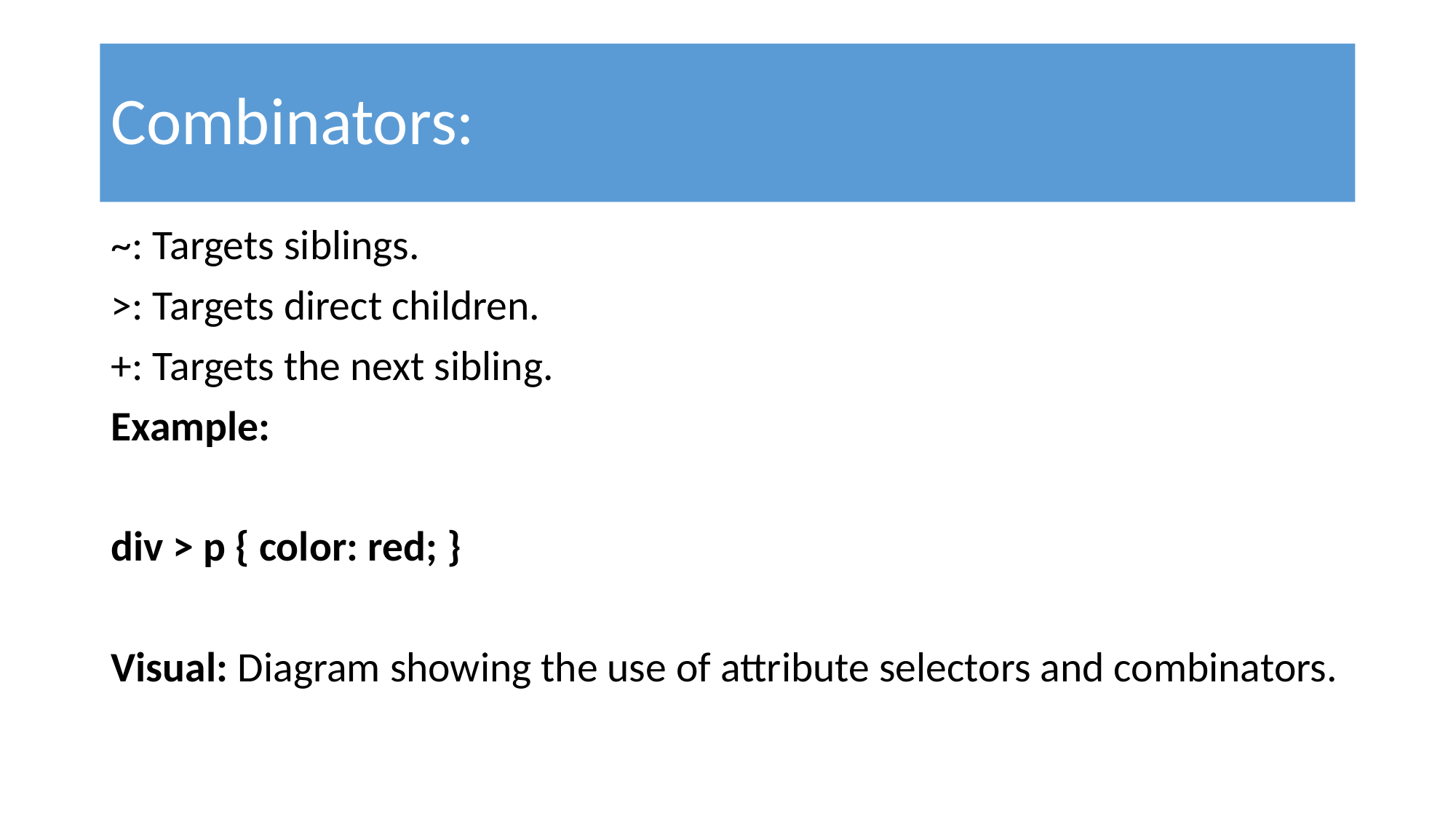

# Combinators:
~: Targets siblings.
>: Targets direct children.
+: Targets the next sibling.
Example:

div > p { color: red; }

Visual: Diagram showing the use of attribute selectors and combinators.